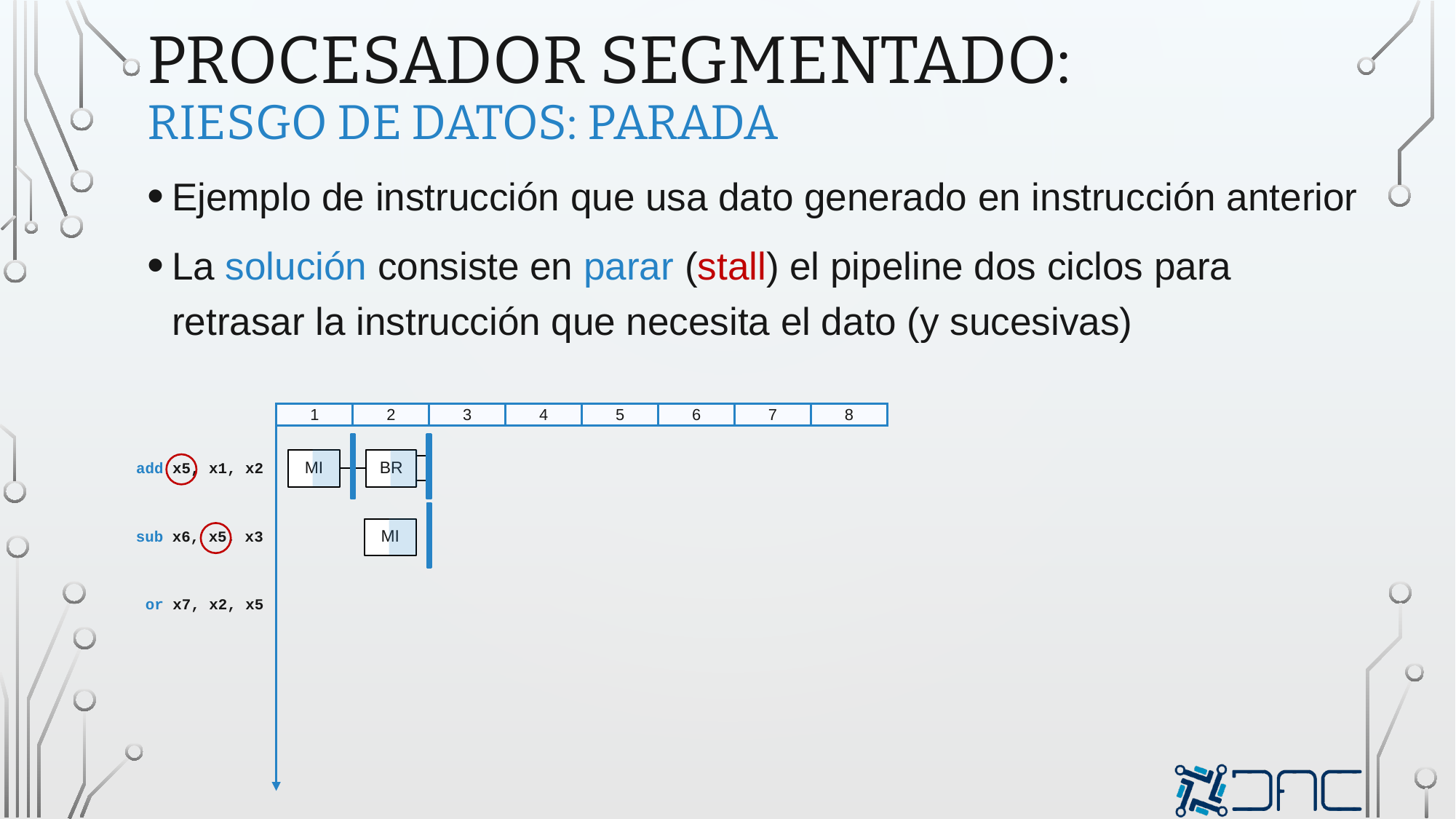

# procesador segmentado: Riesgo de datos: parada
Ejemplo de instrucción que usa dato generado en instrucción anterior
La solución consiste en parar (stall) el pipeline dos ciclos para retrasar la instrucción que necesita el dato (y sucesivas)
| 1 | 2 | 3 | 4 | 5 | 6 | 7 | 8 |
| --- | --- | --- | --- | --- | --- | --- | --- |

MI
BR

add x5, x1, x2

MI
sub x6, x5, x3

or x7, x2, x5